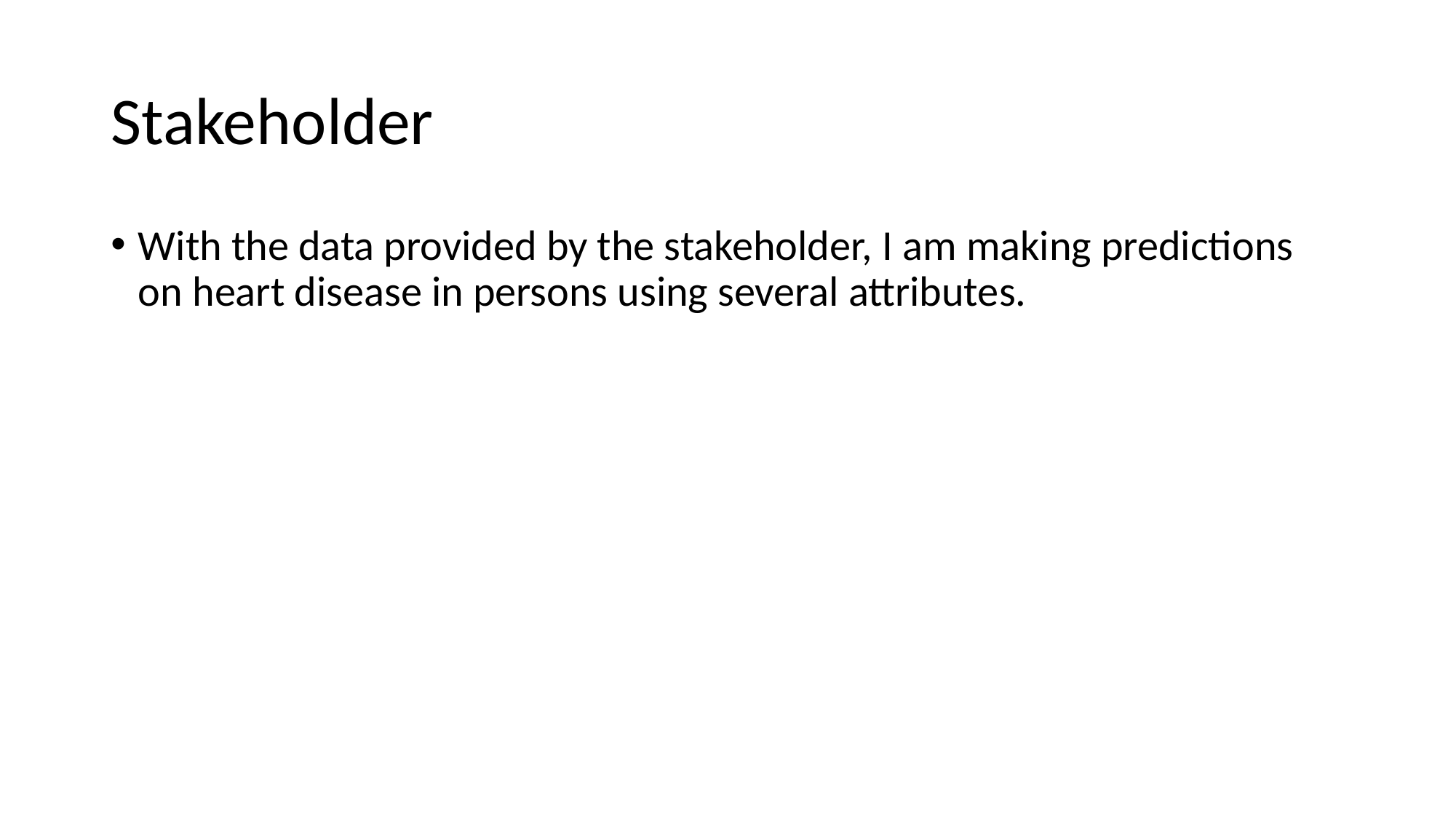

# Stakeholder
With the data provided by the stakeholder, I am making predictions on heart disease in persons using several attributes.